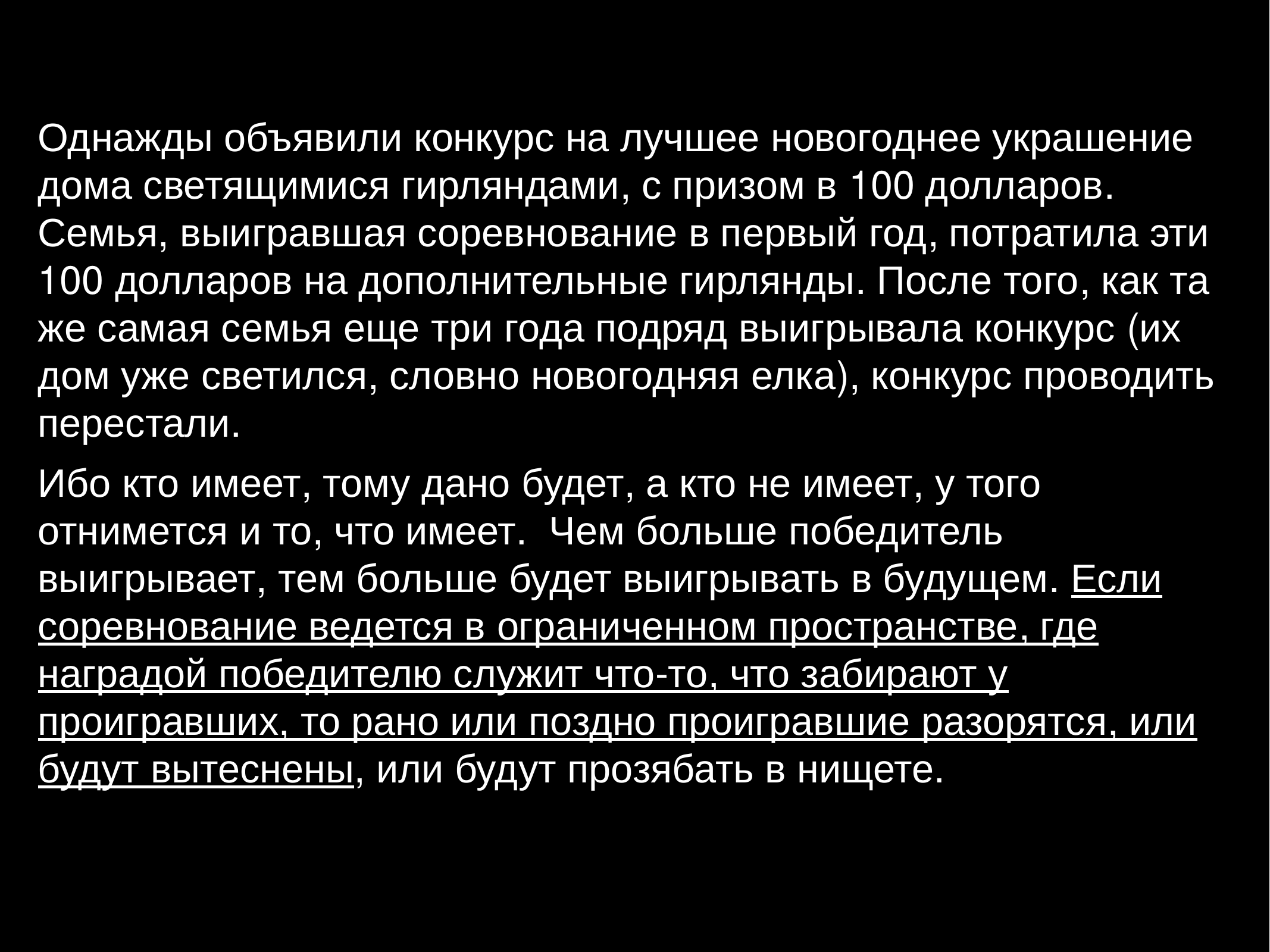

Однажды объявили конкурс на лучшее новогоднее украшение дома светящимися гирляндами, с призом в 100 долларов. Семья, выигравшая соревнование в первый год, потратила эти 100 долларов на дополнительные гирлянды. После того, как та же самая семья еще три года подряд выигрывала конкурс (их дом уже светился, словно новогодняя елка), конкурс проводить перестали.
Ибо кто имеет, тому дано будет, а кто не имеет, у того отнимется и то, что имеет.  Чем больше победитель выигрывает, тем больше будет выигрывать в будущем. Если соревнование ведется в ограниченном пространстве, где наградой победителю служит что-то, что забирают у проигравших, то рано или поздно проигравшие разорятся, или будут вытеснены, или будут прозябать в нищете.
6